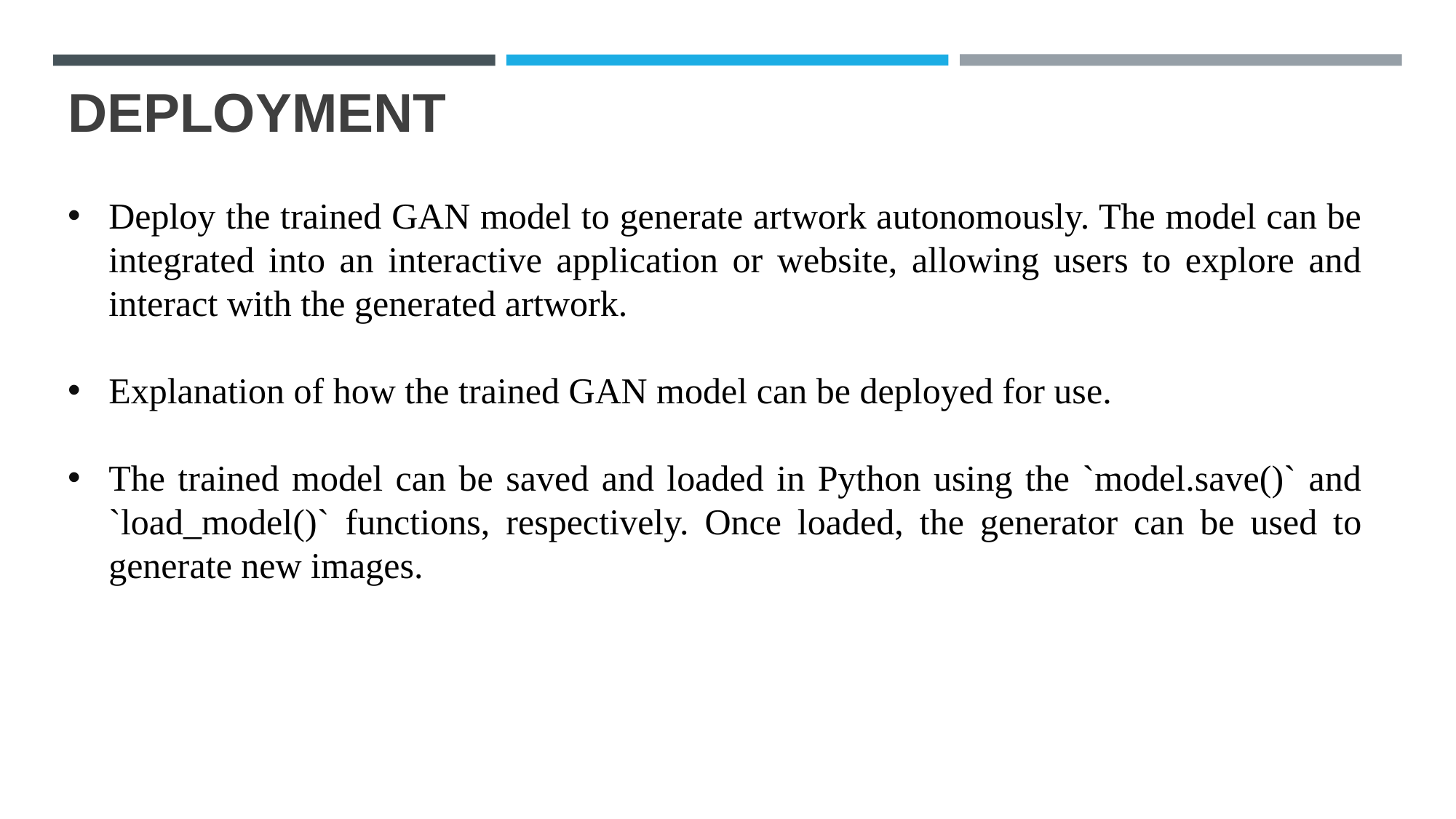

# DEPLOYMENT
Deploy the trained GAN model to generate artwork autonomously. The model can be integrated into an interactive application or website, allowing users to explore and interact with the generated artwork.

Explanation of how the trained GAN model can be deployed for use.

The trained model can be saved and loaded in Python using the `model.save()` and `load_model()` functions, respectively. Once loaded, the generator can be used to generate new images.